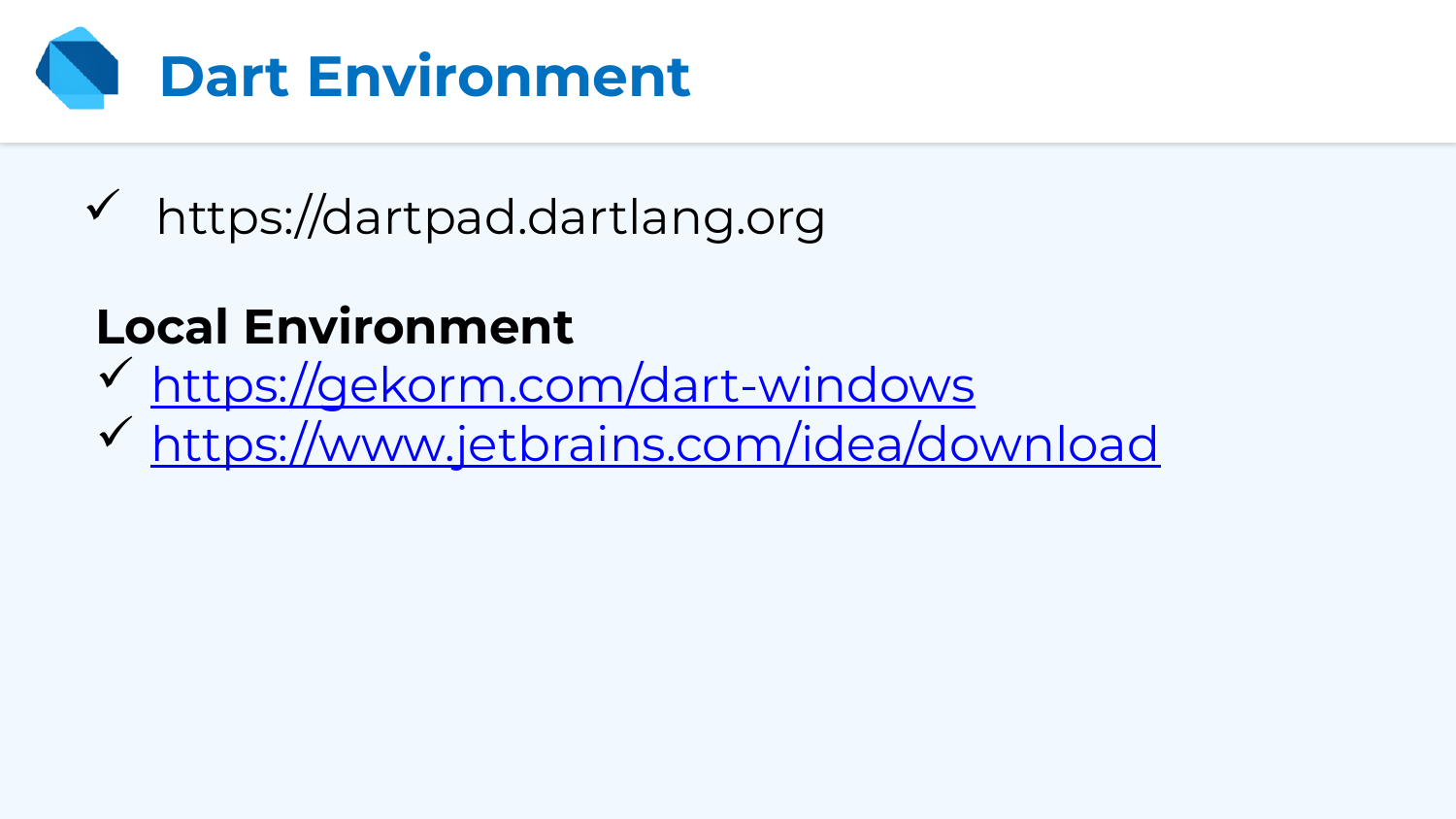

Dart Environment
https://dartpad.dartlang.org
Local Environment
https://gekorm.com/dart-windows
https://www.jetbrains.com/idea/download